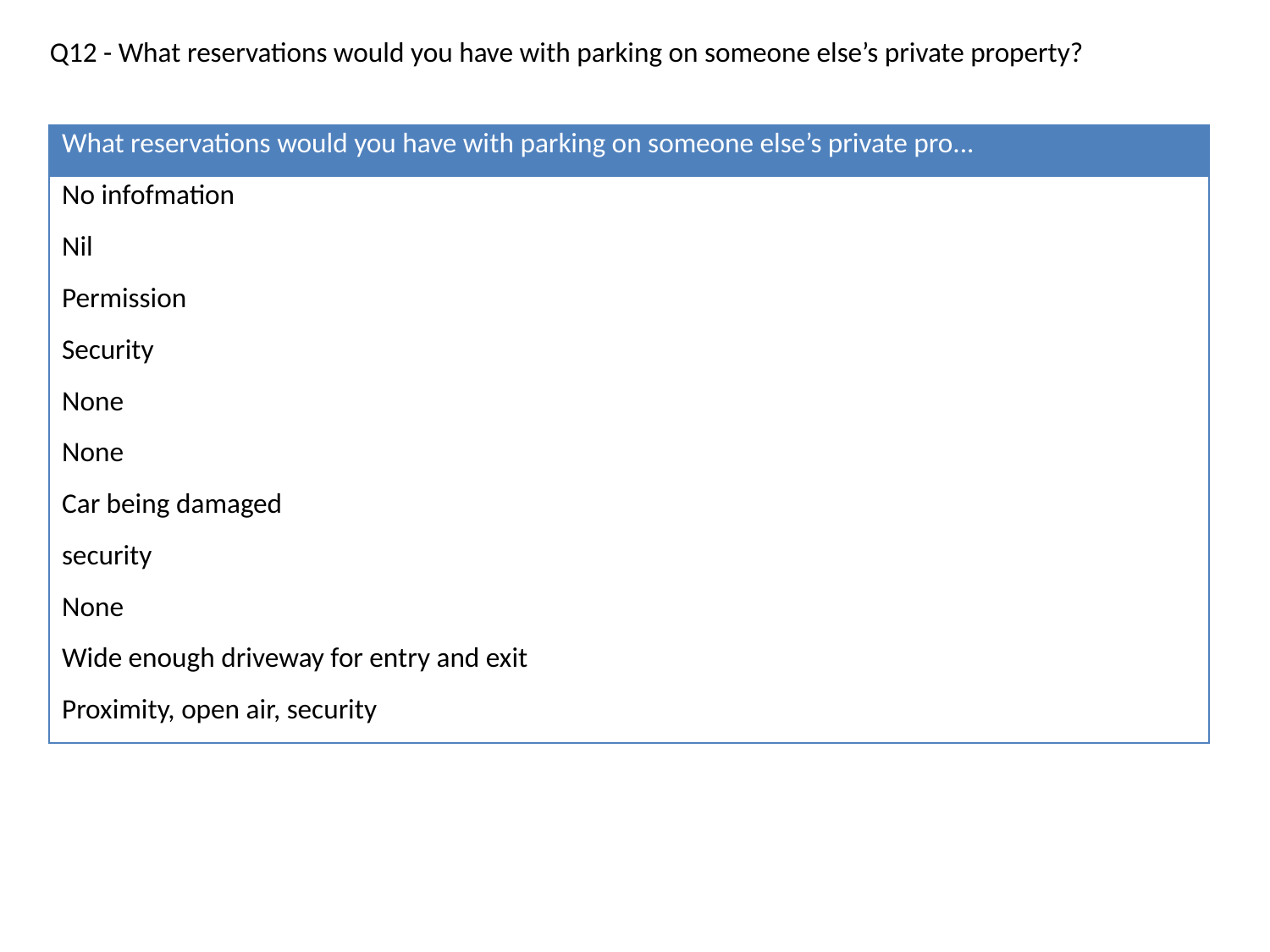

Q12 - What reservations would you have with parking on someone else’s private property?
| What reservations would you have with parking on someone else’s private pro... |
| --- |
| No infofmation |
| Nil |
| Permission |
| Security |
| None |
| None |
| Car being damaged |
| security |
| None |
| Wide enough driveway for entry and exit |
| Proximity, open air, security |